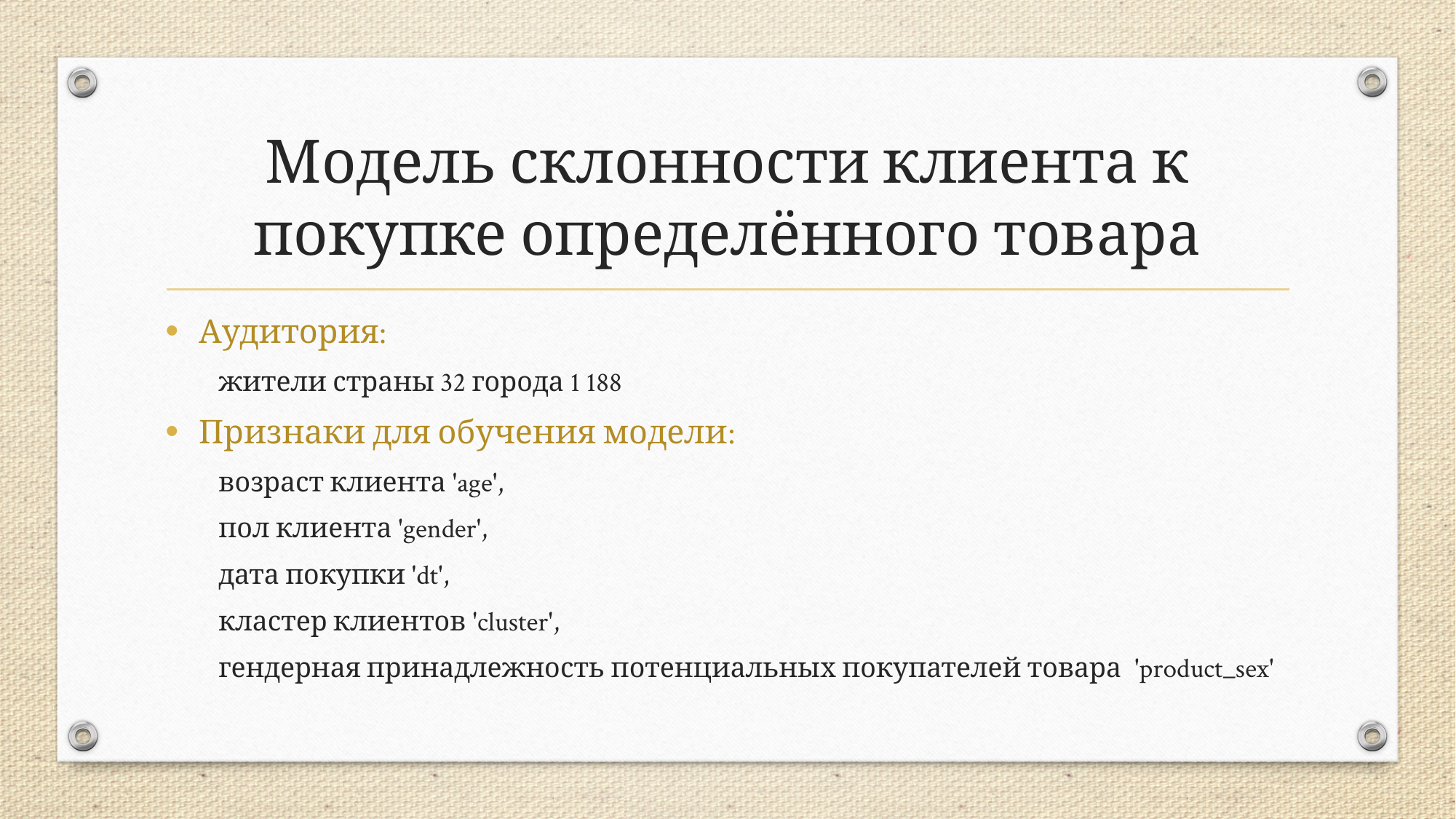

# Модель склонности клиента к покупке определённого товара
Аудитория:
жители страны 32 города 1 188
Признаки для обучения модели:
возраст клиента 'age',
пол клиента 'gender',
дата покупки 'dt',
кластер клиентов 'cluster',
гендерная принадлежность потенциальных покупателей товара  'product_sex'